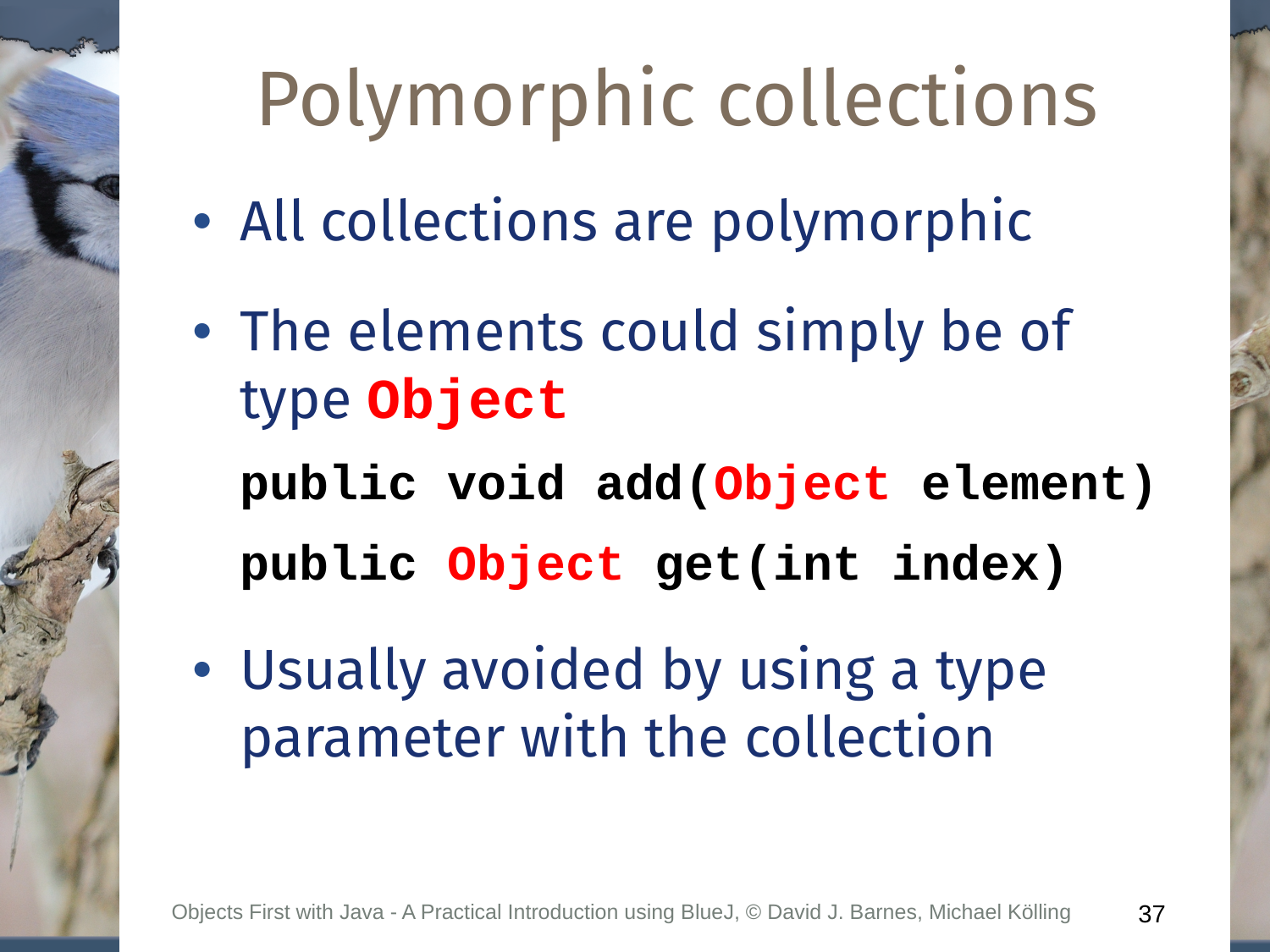

# Polymorphic collections
All collections are polymorphic
The elements could simply be of type Object
public void add(Object element)
public Object get(int index)
Usually avoided by using a type parameter with the collection
Objects First with Java - A Practical Introduction using BlueJ, © David J. Barnes, Michael Kölling